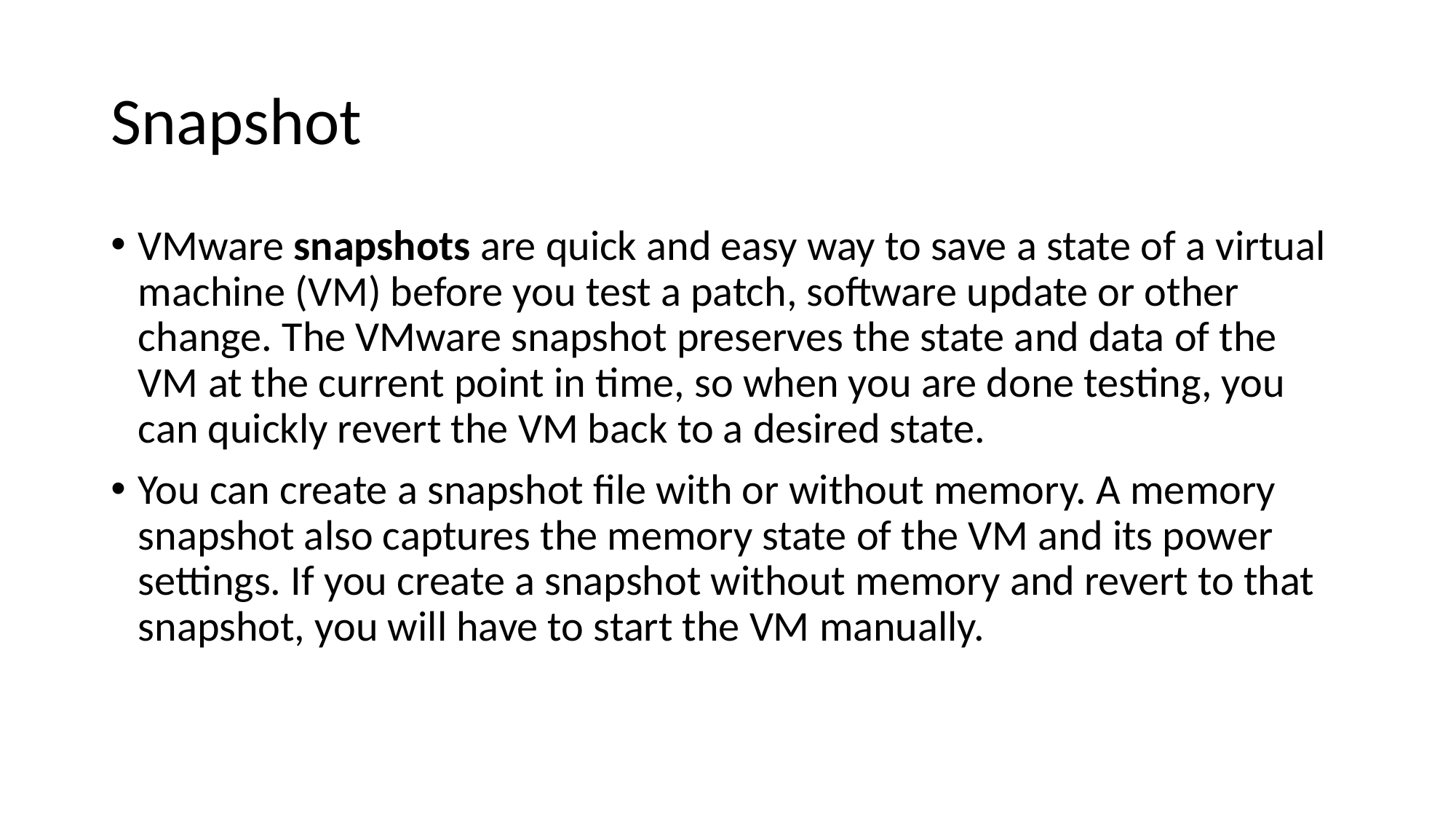

# Snapshot
VMware snapshots are quick and easy way to save a state of a virtual machine (VM) before you test a patch, software update or other change. The VMware snapshot preserves the state and data of the VM at the current point in time, so when you are done testing, you can quickly revert the VM back to a desired state.
You can create a snapshot file with or without memory. A memory snapshot also captures the memory state of the VM and its power settings. If you create a snapshot without memory and revert to that snapshot, you will have to start the VM manually.